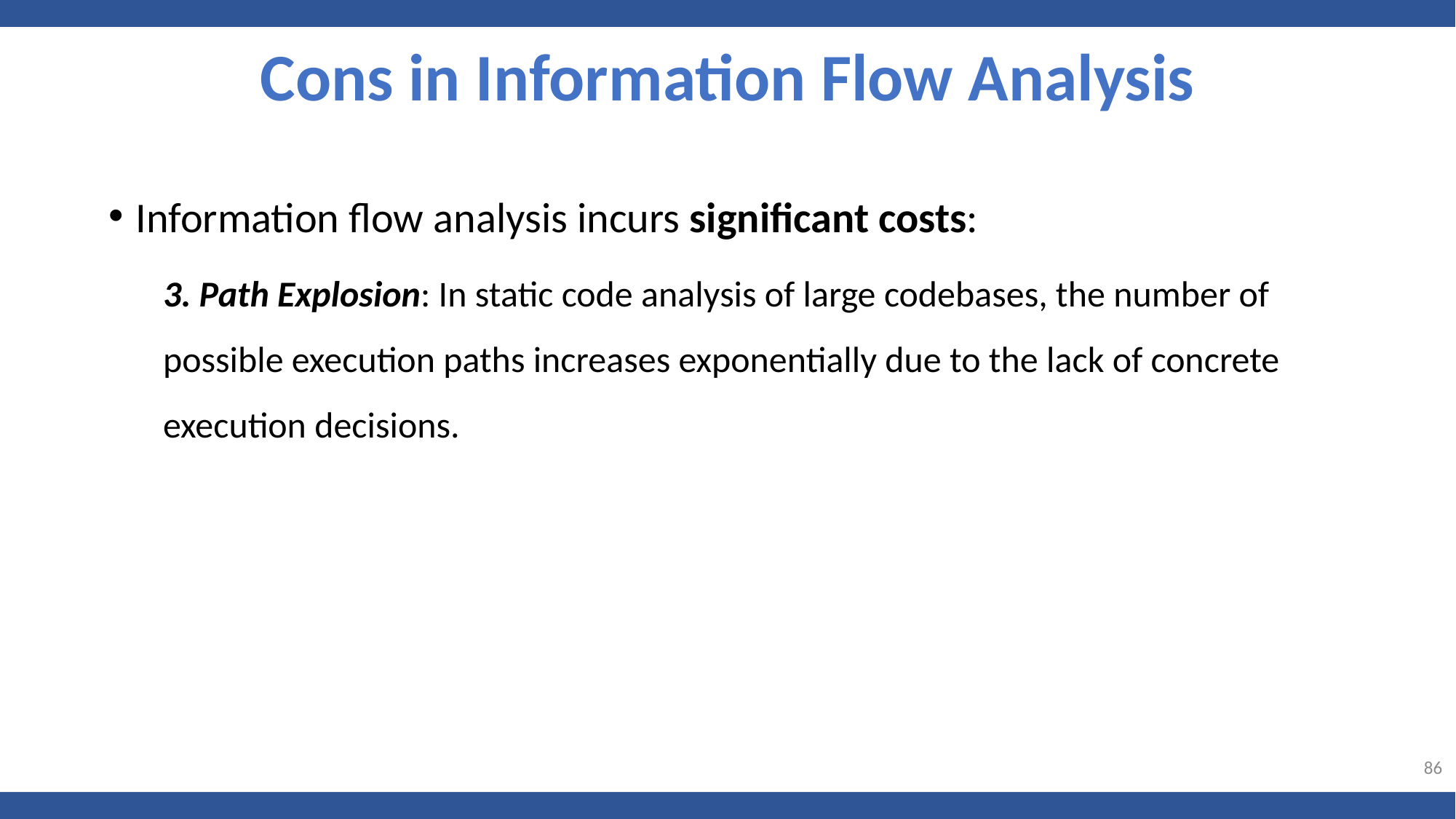

Cons in Information Flow Analysis
Information flow analysis incurs significant costs:
3. Path Explosion: In static code analysis of large codebases, the number of possible execution paths increases exponentially due to the lack of concrete execution decisions.

86